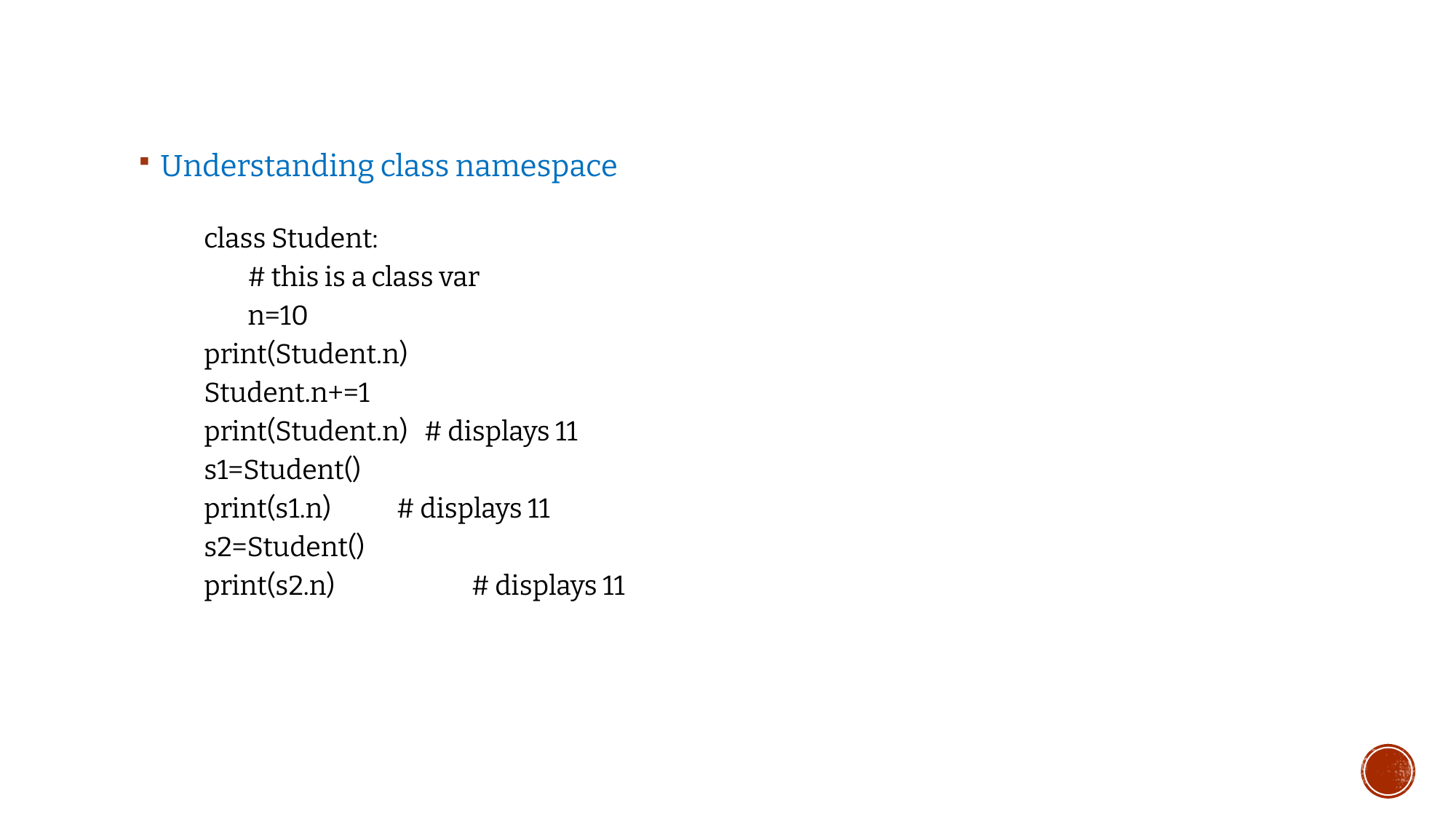

Understanding class namespace

class Student:
  # this is a class var
  n=10
print(Student.n)
Student.n+=1
print(Student.n)   # displays 11
s1=Student()
print(s1.n)            # displays 11
s2=Student()
print(s2.n)	         # displays 11